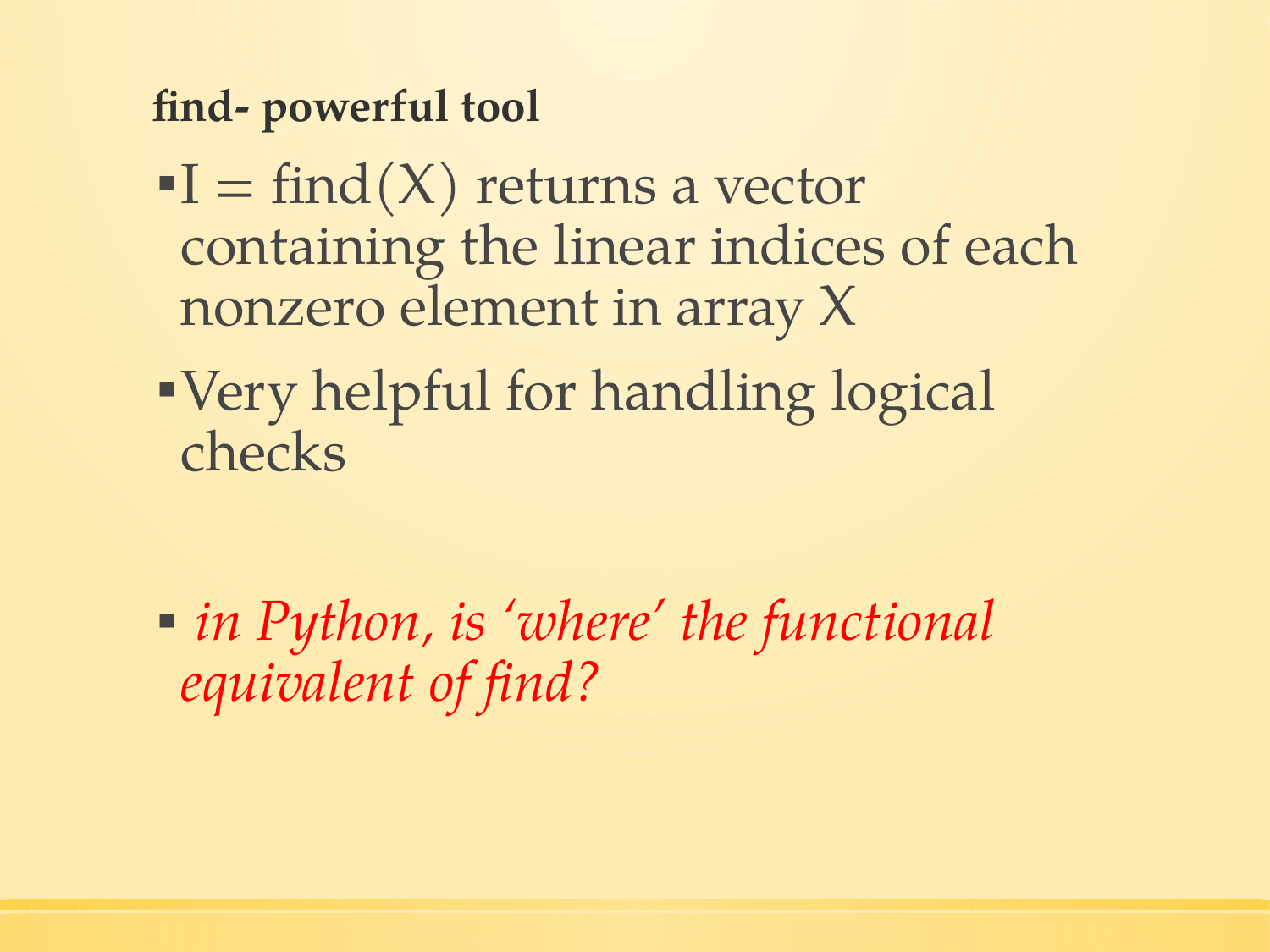

# find- powerful tool
I = find(X) returns a vector containing the linear indices of each nonzero element in array X
Very helpful for handling logical checks

 in Python, is ‘where’ the functional equivalent of find?